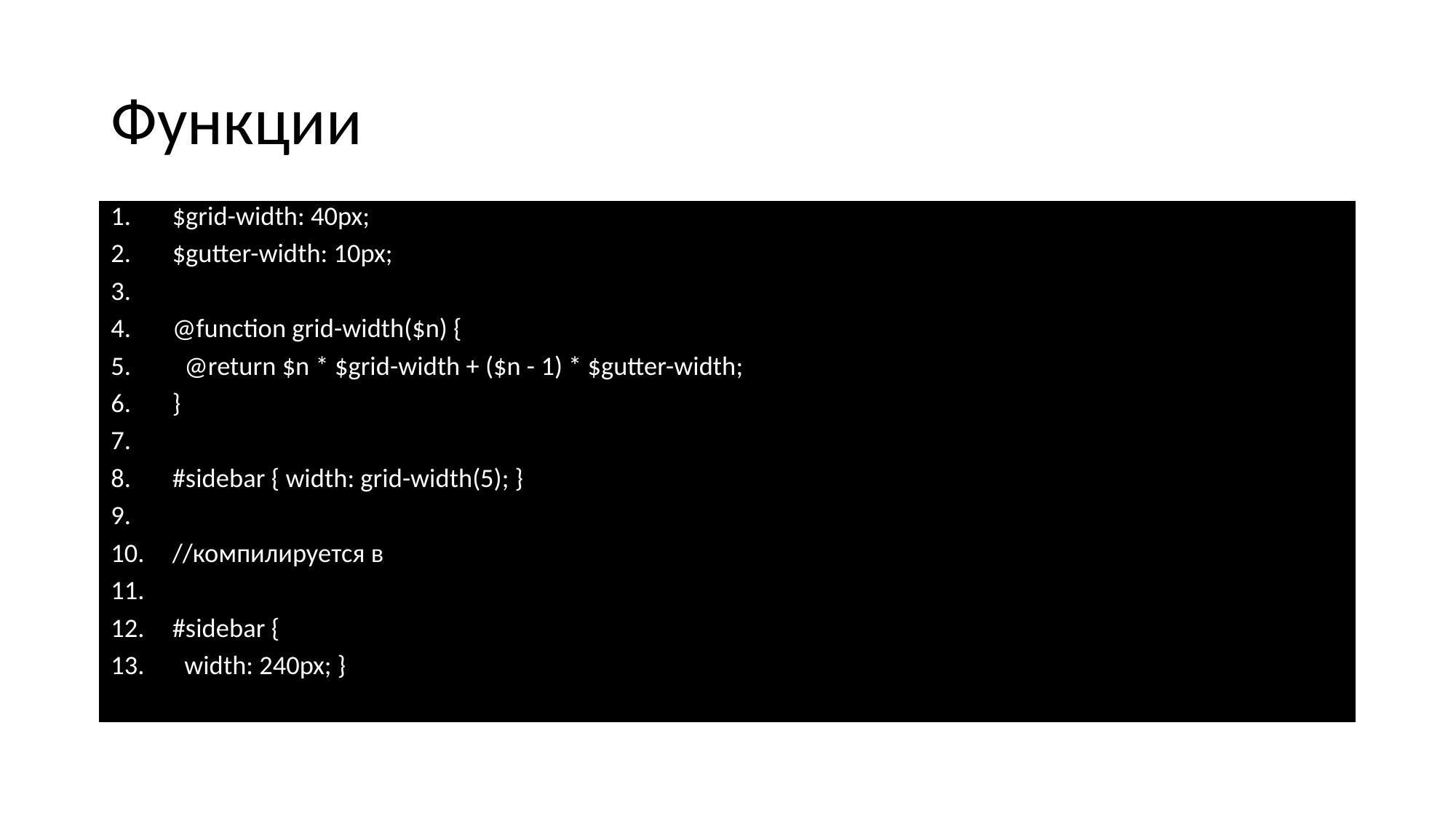

# Функции
$grid-width: 40px;
$gutter-width: 10px;

@function grid-width($n) {
  @return $n * $grid-width + ($n - 1) * $gutter-width;
}

#sidebar { width: grid-width(5); }

//компилируется в

#sidebar {
  width: 240px; }